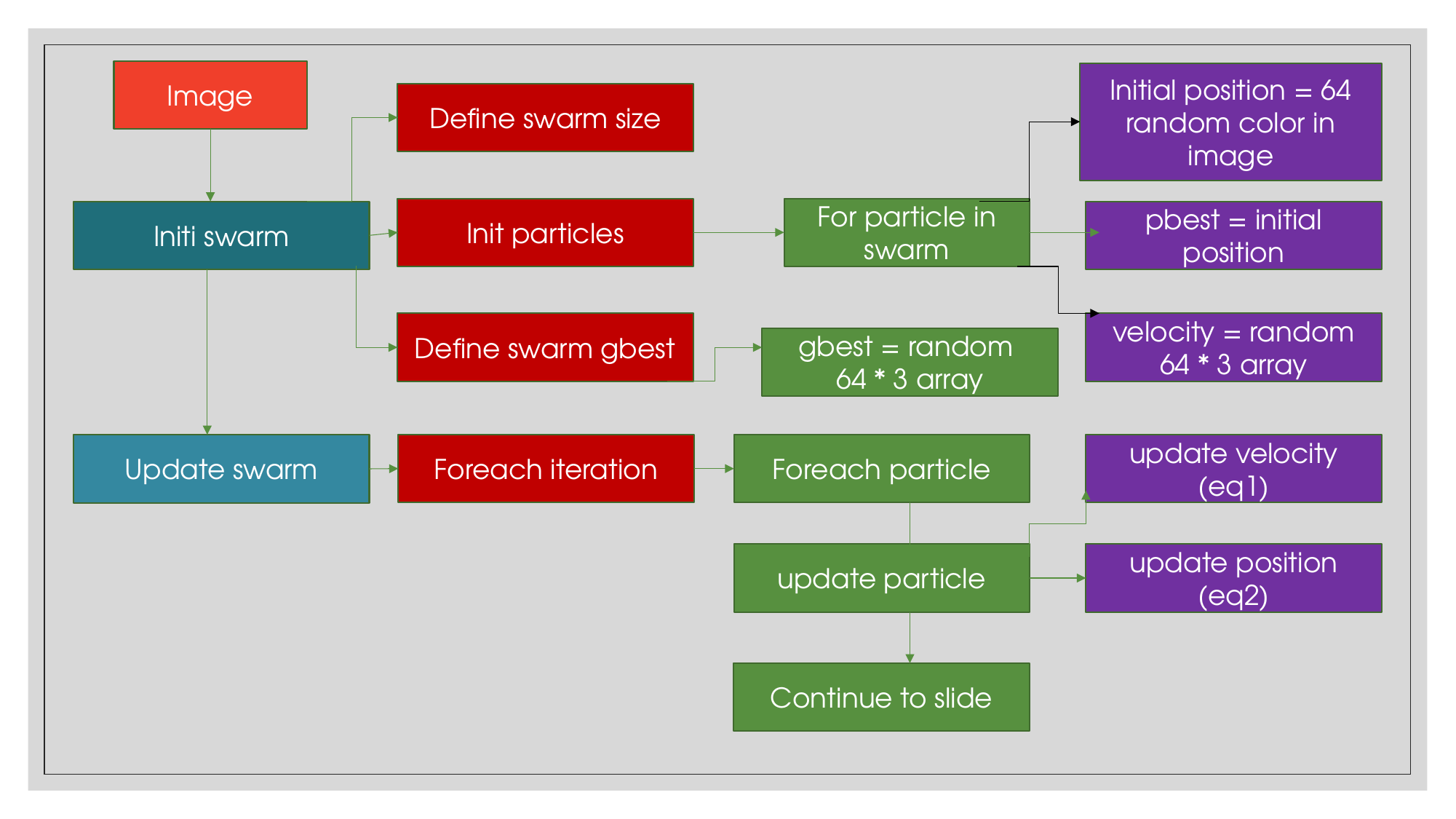

Image
Initial position = 64 random color in image
Define swarm size
For particle in swarm
Init particles
Initi swarm
pbest = initial position
Define swarm gbest
velocity = random 64 * 3 array
gbest = random
64 * 3 array
Foreach iteration
Foreach particle
update velocity (eq1)
Update swarm
update particle
update position (eq2)
Continue to slide